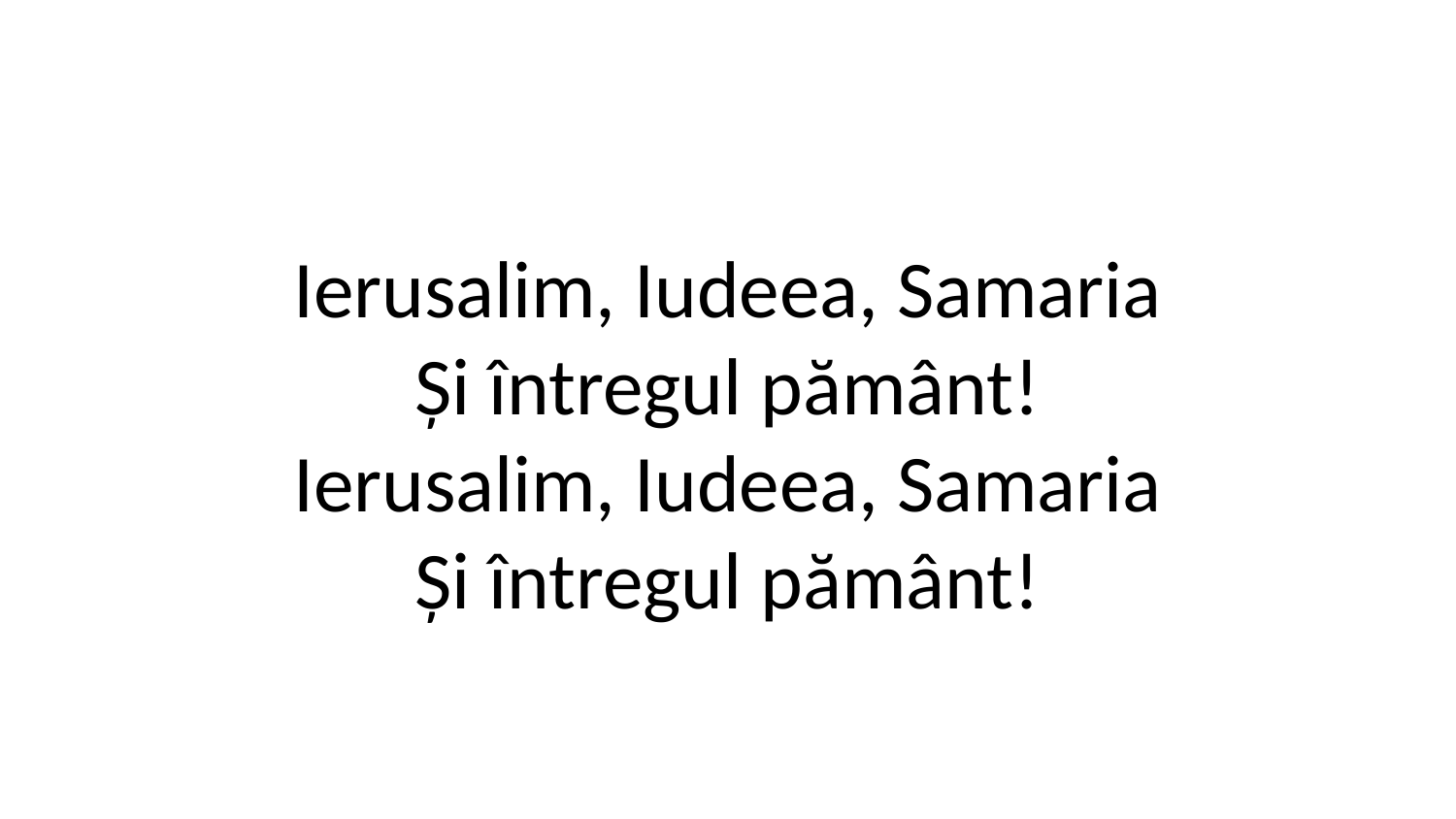

Ierusalim, Iudeea, Samaria
Și întregul pământ!
Ierusalim, Iudeea, Samaria
Și întregul pământ!